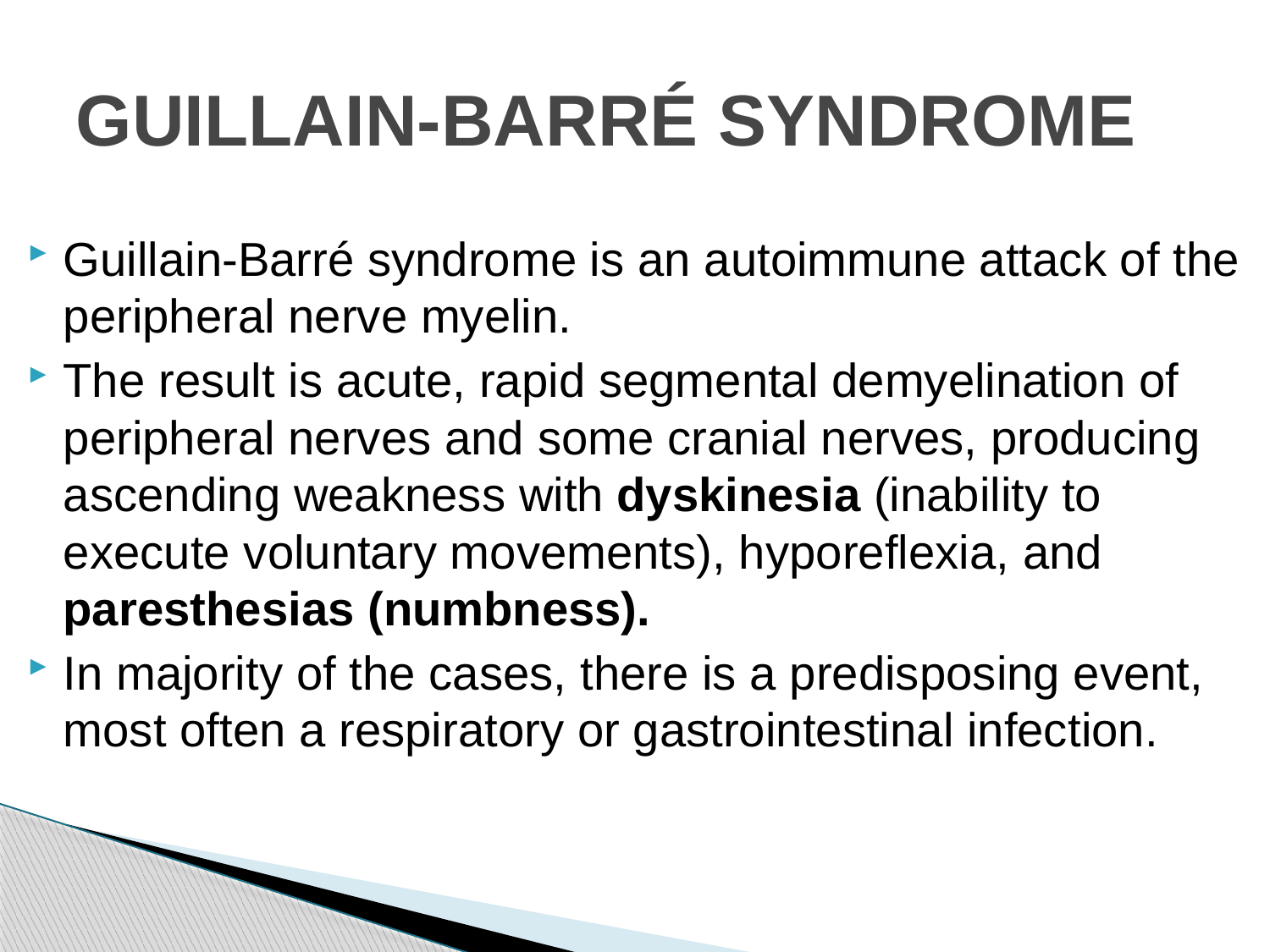

# GUILLAIN-BARRÉ SYNDROME
Guillain-Barré syndrome is an autoimmune attack of the peripheral nerve myelin.
The result is acute, rapid segmental demyelination of peripheral nerves and some cranial nerves, producing ascending weakness with dyskinesia (inability to execute voluntary movements), hyporeflexia, and paresthesias (numbness).
In majority of the cases, there is a predisposing event, most often a respiratory or gastrointestinal infection.